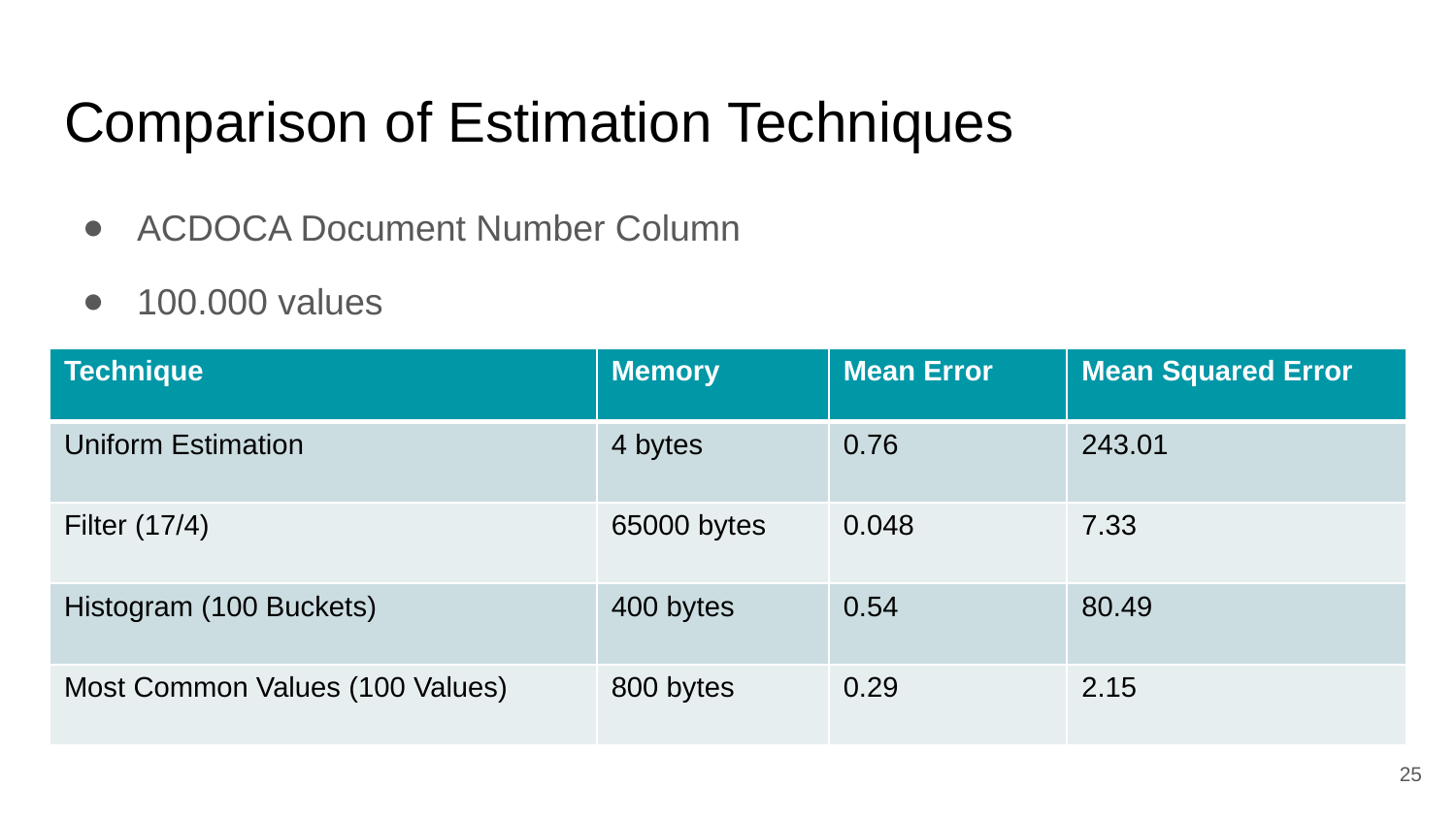

# Comparison of Estimation Techniques
ACDOCA Document Number Column
100.000 values
| Technique | Memory | Mean Error | Mean Squared Error |
| --- | --- | --- | --- |
| Uniform Estimation | 4 bytes | 0.76 | 243.01 |
| Filter (17/4) | 65000 bytes | 0.048 | 7.33 |
| Histogram (100 Buckets) | 400 bytes | 0.54 | 80.49 |
| Most Common Values (100 Values) | 800 bytes | 0.29 | 2.15 |
25